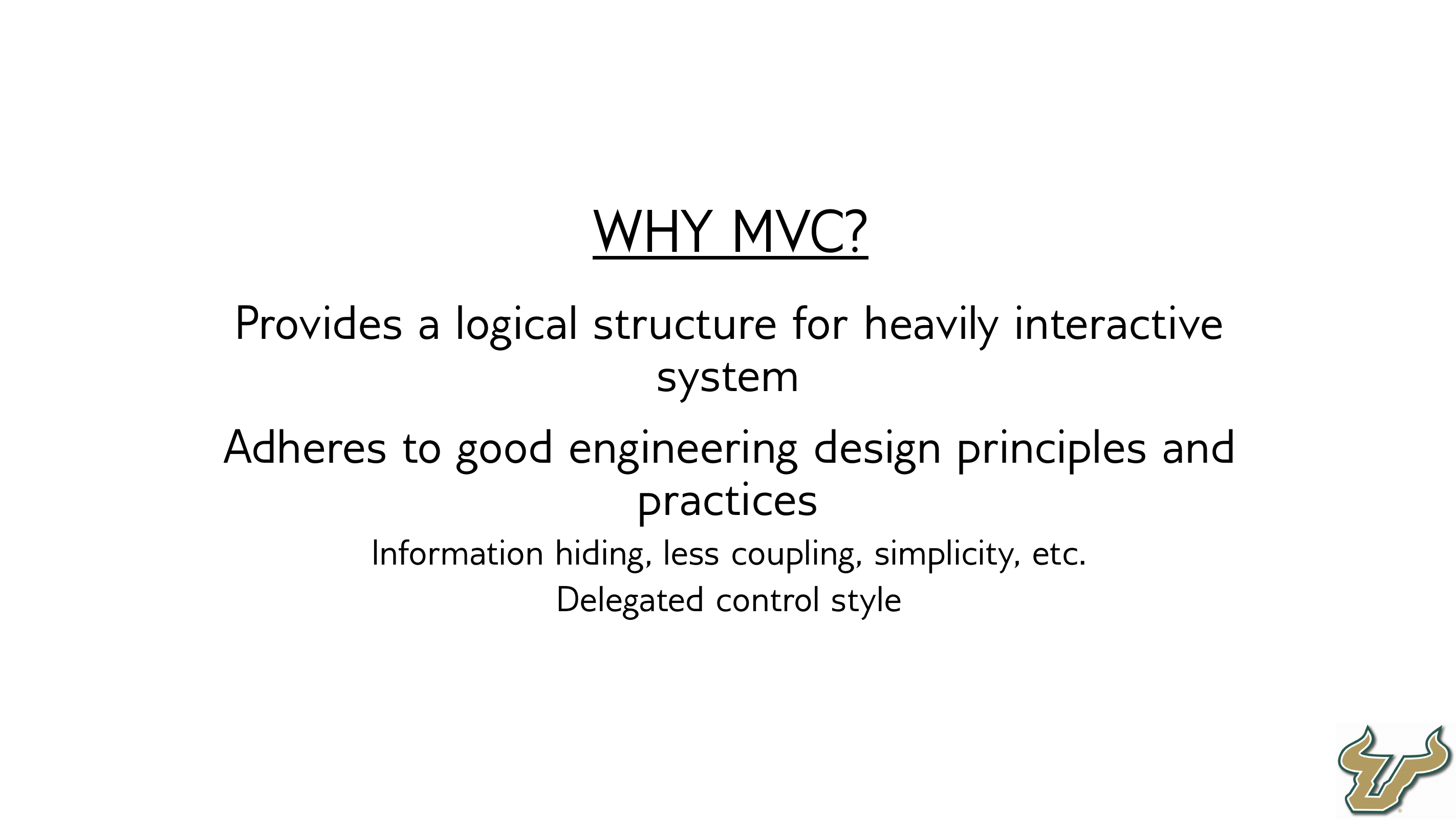

Why MVC?
Provides a logical structure for heavily interactive system
Adheres to good engineering design principles and practices
Information hiding, less coupling, simplicity, etc.
Delegated control style